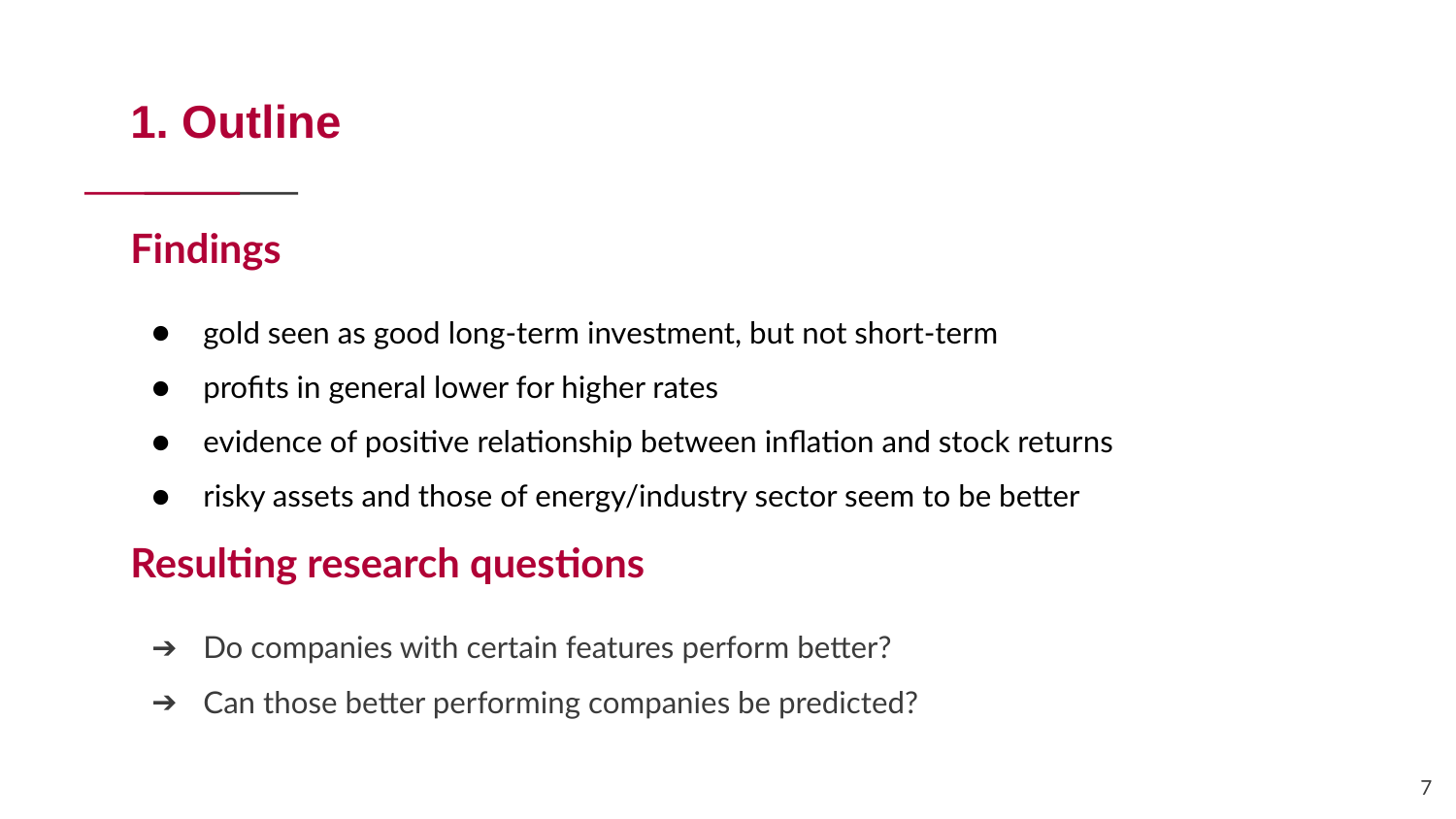

# 1. Outline
Findings
gold seen as good long-term investment, but not short-term
profits in general lower for higher rates
evidence of positive relationship between inflation and stock returns
risky assets and those of energy/industry sector seem to be better
Resulting research questions
Do companies with certain features perform better?
Can those better performing companies be predicted?
7